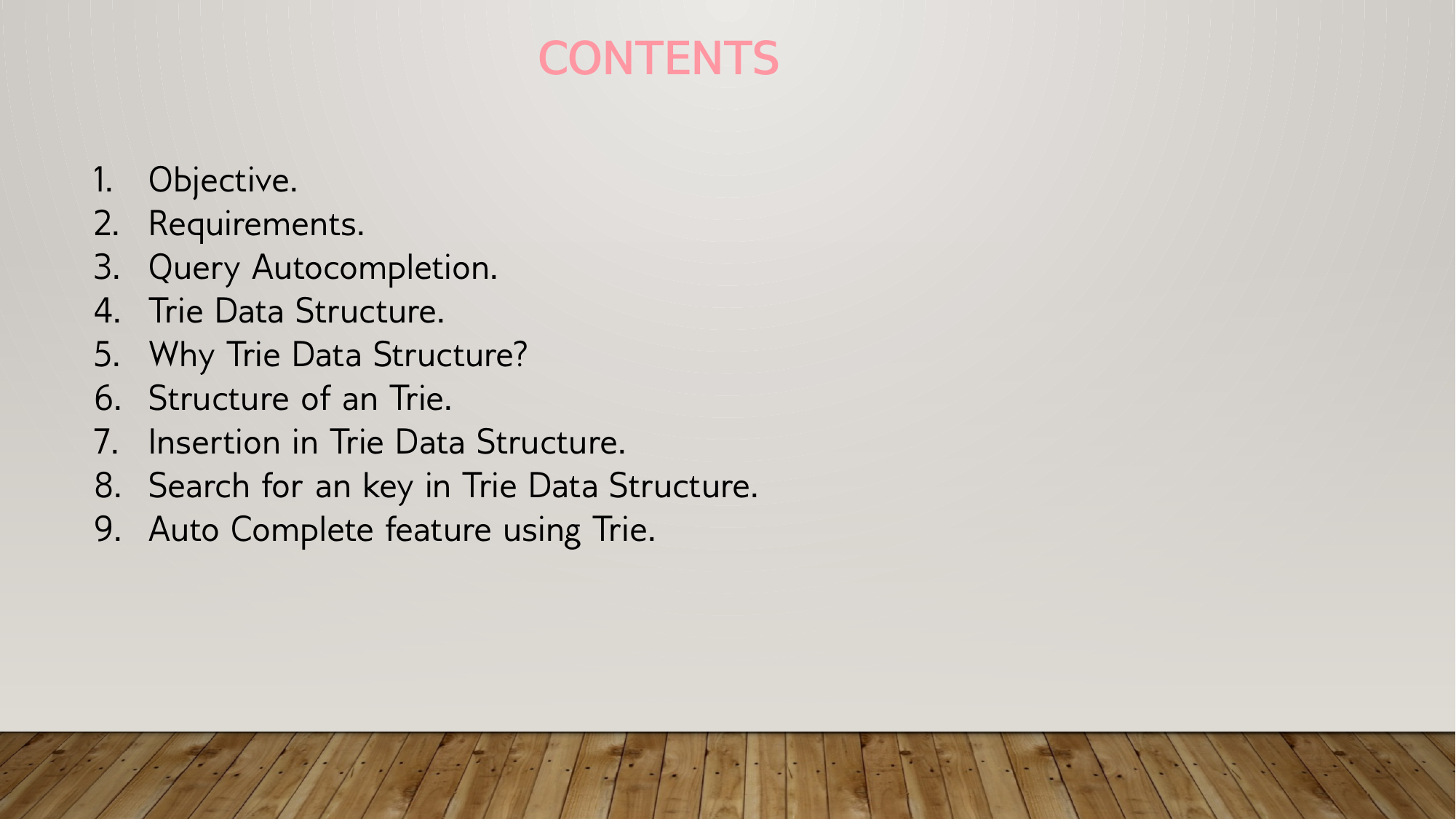

CONTENTS
Objective.
Requirements.
Query Autocompletion.
Trie Data Structure.
Why Trie Data Structure?
Structure of an Trie.
Insertion in Trie Data Structure.
Search for an key in Trie Data Structure.
Auto Complete feature using Trie.